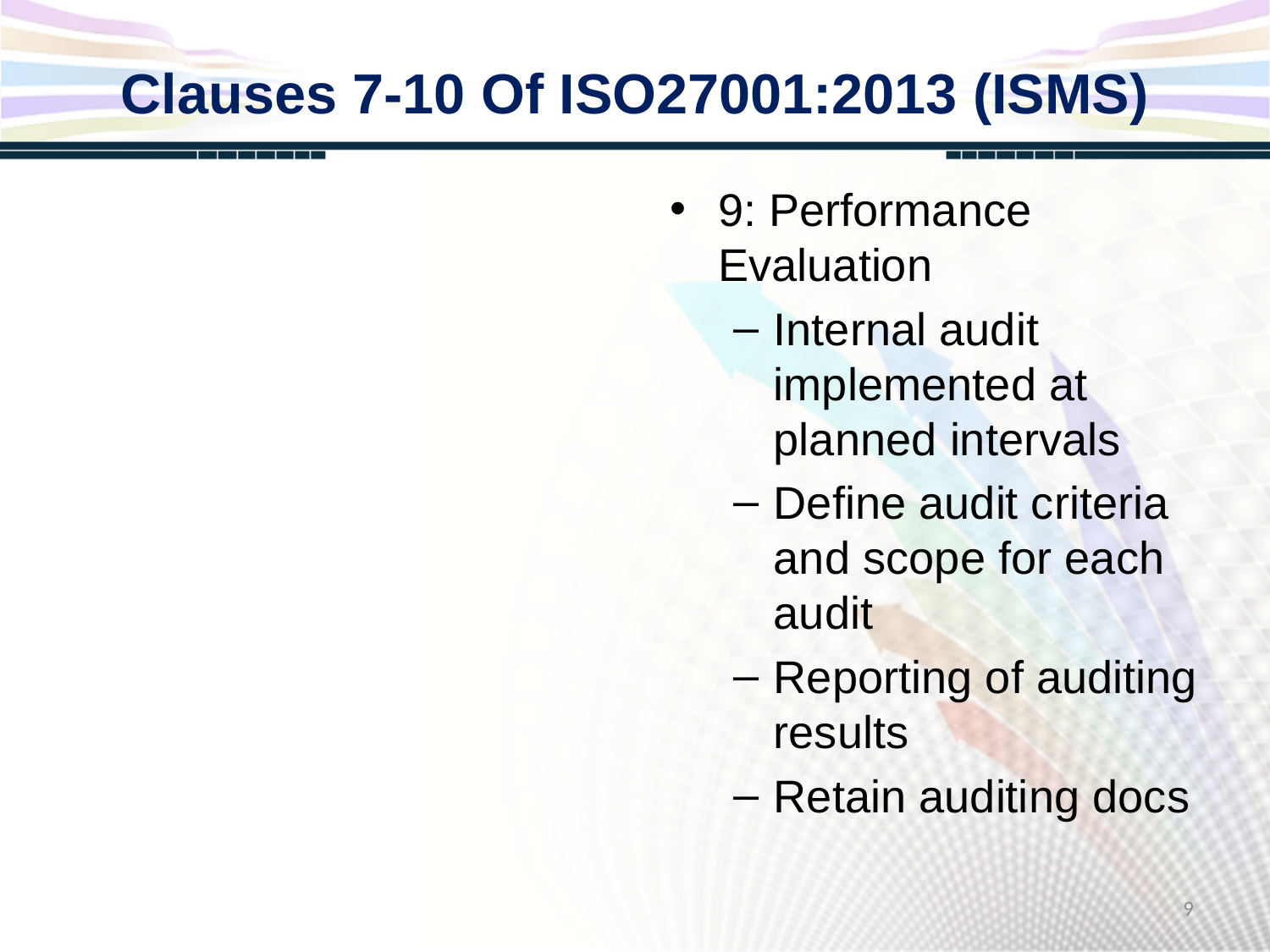

# Clauses 7-10 Of ISO27001:2013 (ISMS)
9: Performance Evaluation
Internal audit implemented at planned intervals
Define audit criteria and scope for each audit
Reporting of auditing results
Retain auditing docs

9